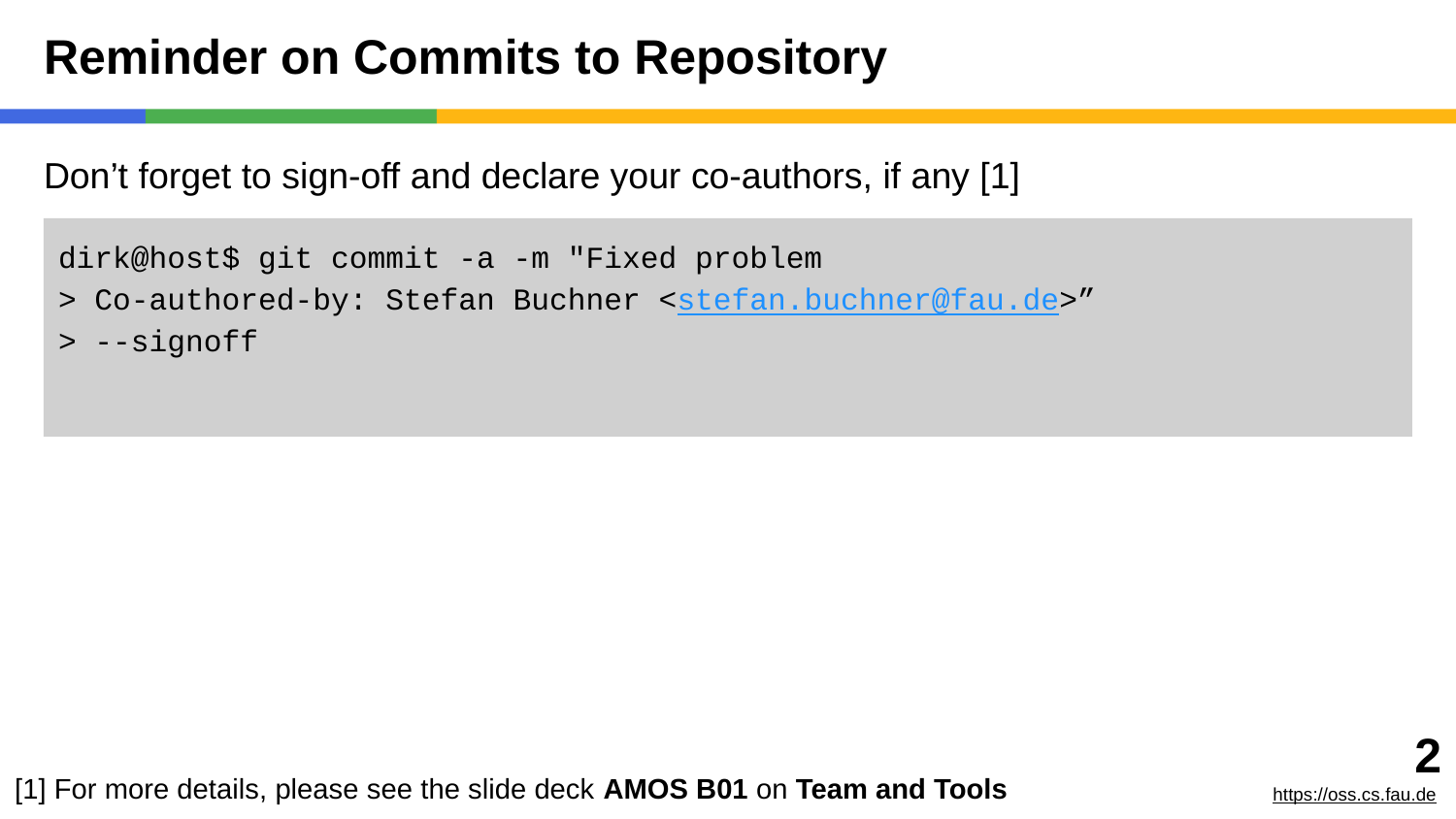

# Reminder on Commits to Repository
Don’t forget to sign-off and declare your co-authors, if any [1]
dirk@host$ git commit -a -m "Fixed problem
> Co-authored-by: Stefan Buchner <stefan.buchner@fau.de>”
> --signoff

[1] For more details, please see the slide deck AMOS B01 on Team and Tools
2
https://oss.cs.fau.de